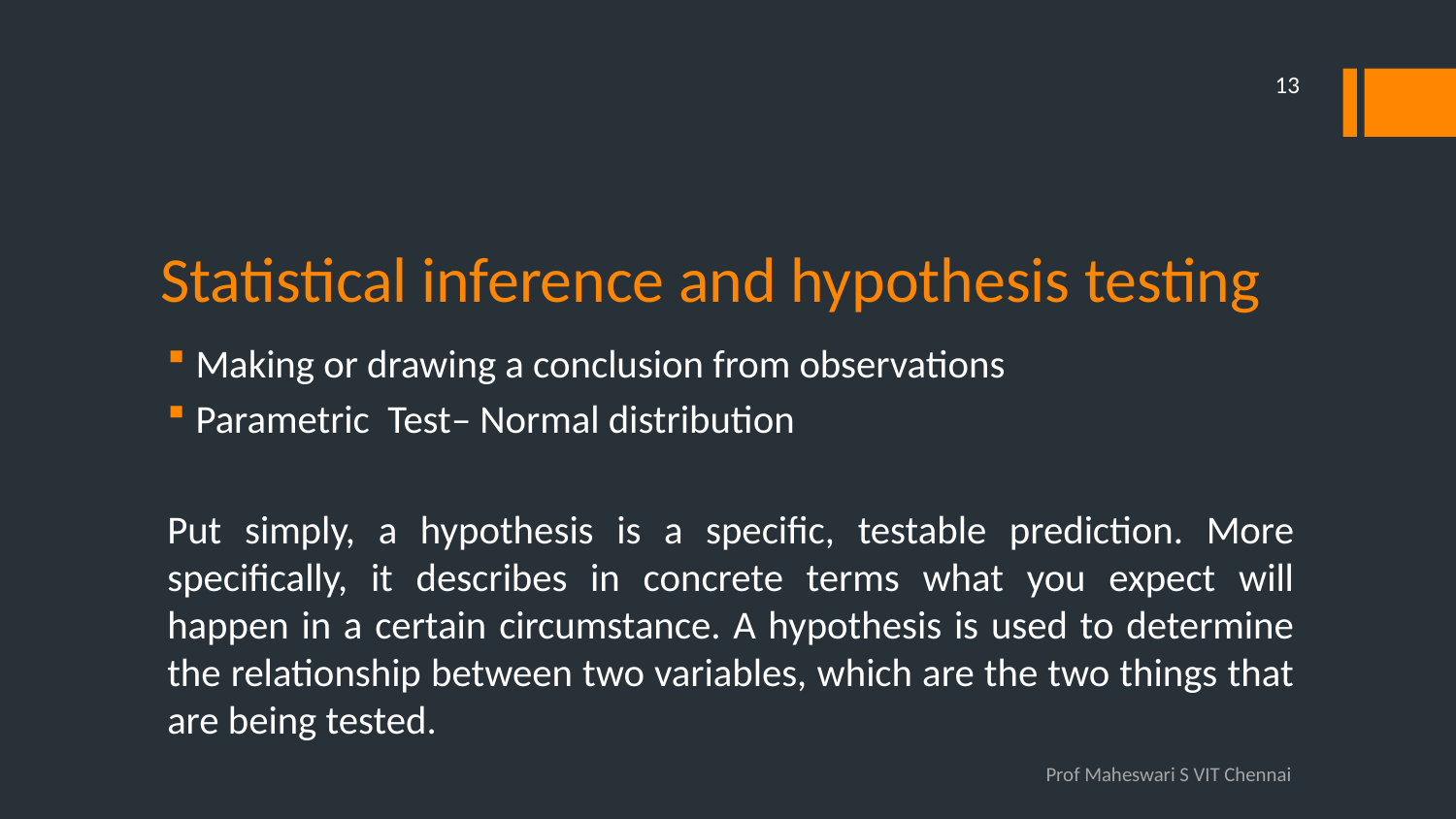

13
# Statistical inference and hypothesis testing
Making or drawing a conclusion from observations
Parametric  Test– Normal distribution

Put simply, a hypothesis is a specific, testable prediction. More specifically, it describes in concrete terms what you expect will happen in a certain circumstance. A hypothesis is used to determine the relationship between two variables, which are the two things that are being tested.
Prof Maheswari S VIT Chennai